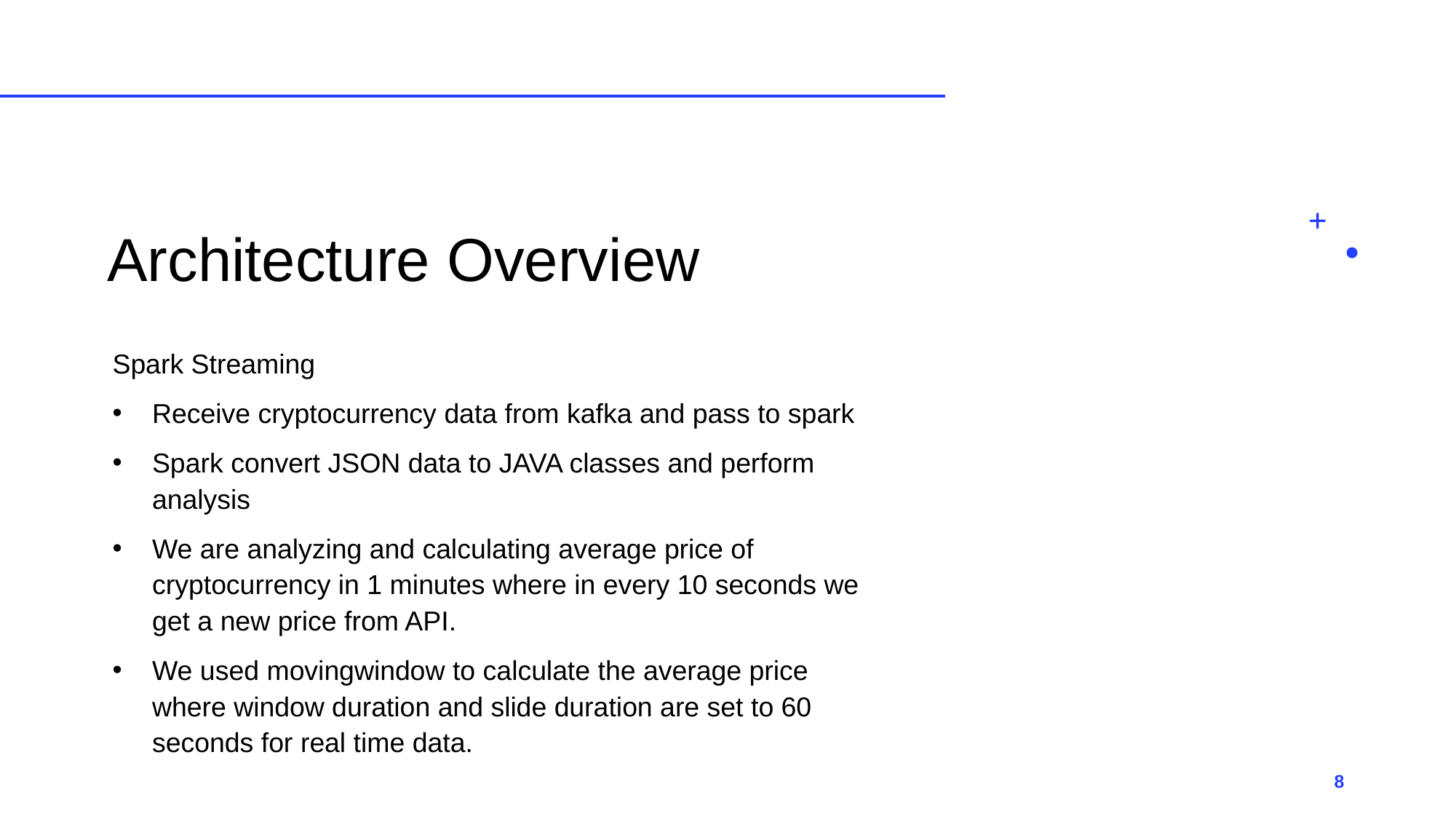

# Architecture Overview
Spark Streaming
Receive cryptocurrency data from kafka and pass to spark
Spark convert JSON data to JAVA classes and perform analysis
We are analyzing and calculating average price of cryptocurrency in 1 minutes where in every 10 seconds we get a new price from API.
We used movingwindow to calculate the average price where window duration and slide duration are set to 60 seconds for real time data.

8